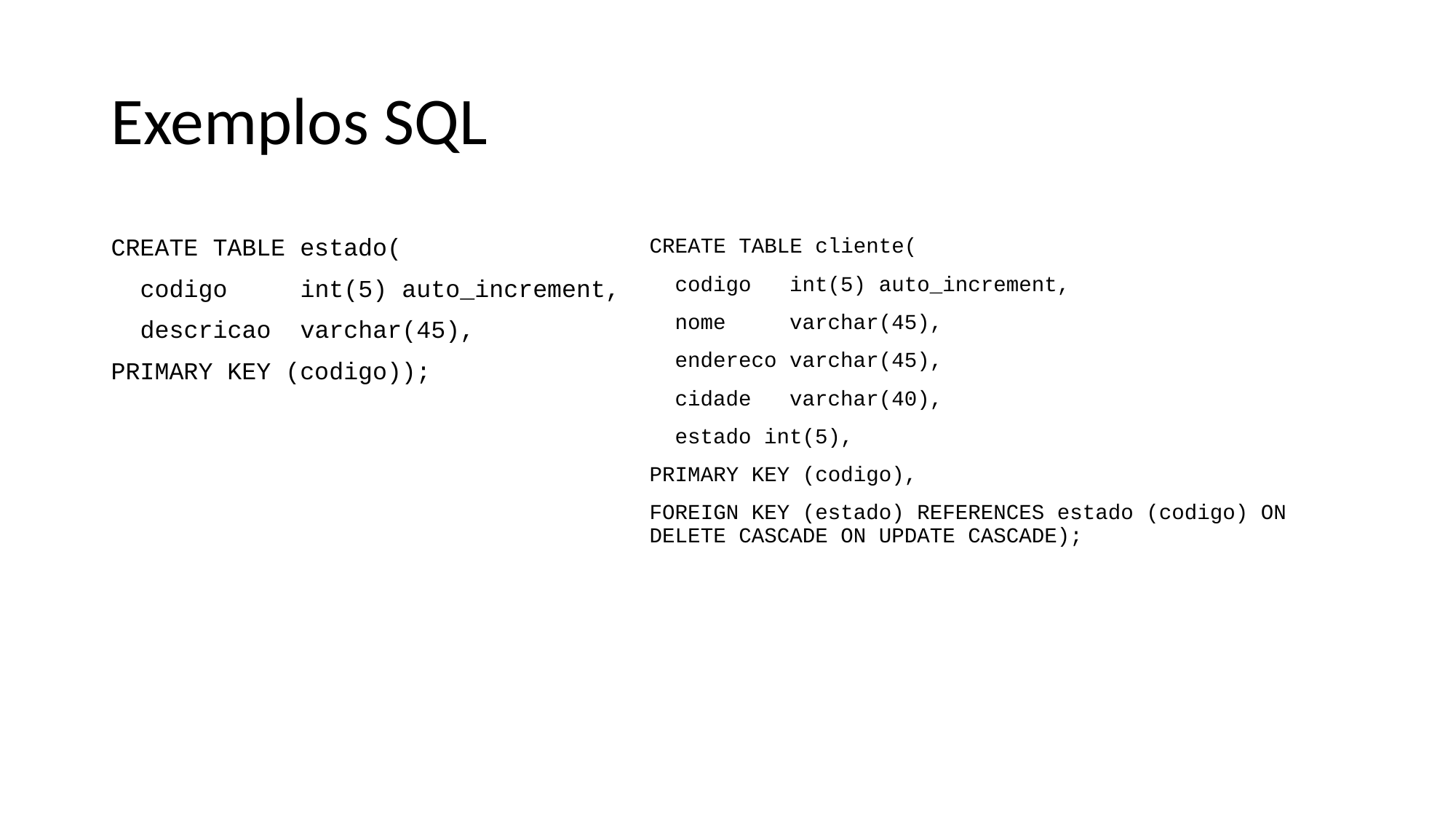

# Exemplos SQL
CREATE TABLE estado(
  codigo     int(5) auto_increment,
  descricao  varchar(45),
PRIMARY KEY (codigo));
CREATE TABLE cliente(
  codigo   int(5) auto_increment,
  nome     varchar(45),
  endereco varchar(45),
  cidade   varchar(40),
  estado int(5),
PRIMARY KEY (codigo),
FOREIGN KEY (estado) REFERENCES estado (codigo) ON DELETE CASCADE ON UPDATE CASCADE);